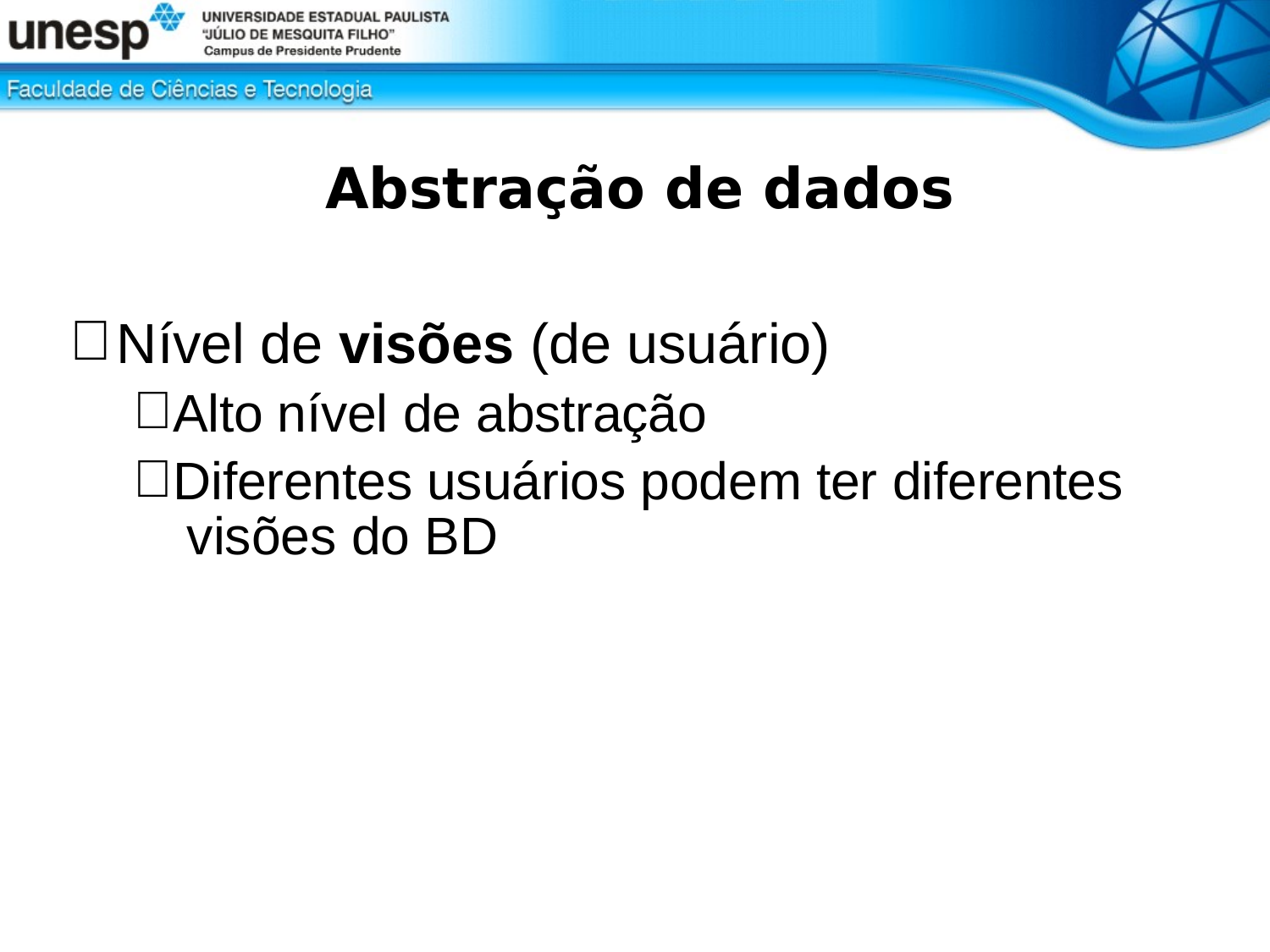

# Abstração de dados
Nível de visões (de usuário)
Alto nível de abstração
Diferentes usuários podem ter diferentes  visões do BD